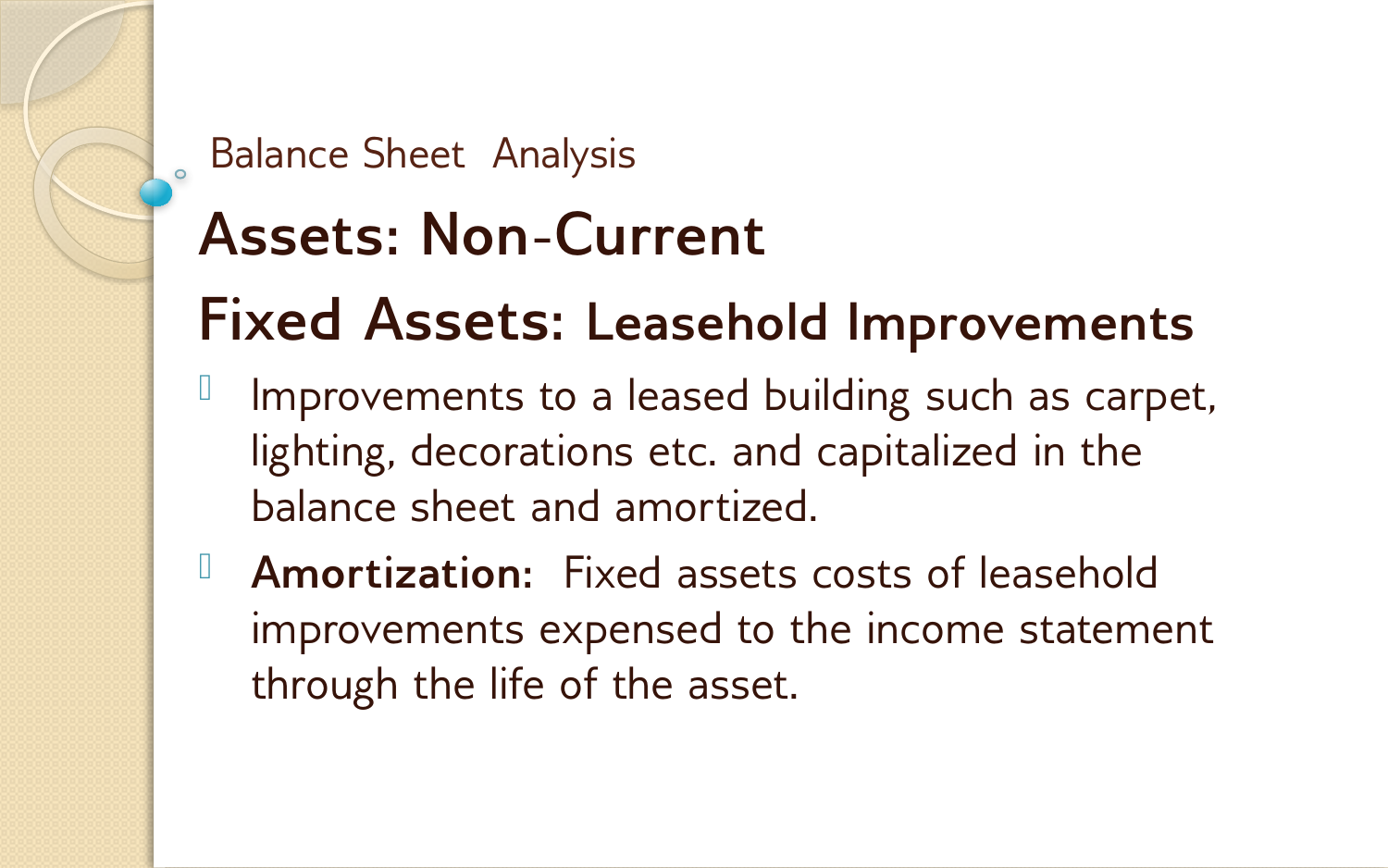

# Balance Sheet  Analysis
Assets: Non-Current
Fixed Assets: Leasehold Improvements
Improvements to a leased building such as carpet, lighting, decorations etc. and capitalized in the balance sheet and amortized.
Amortization:  Fixed assets costs of leasehold improvements expensed to the income statement through the life of the asset.